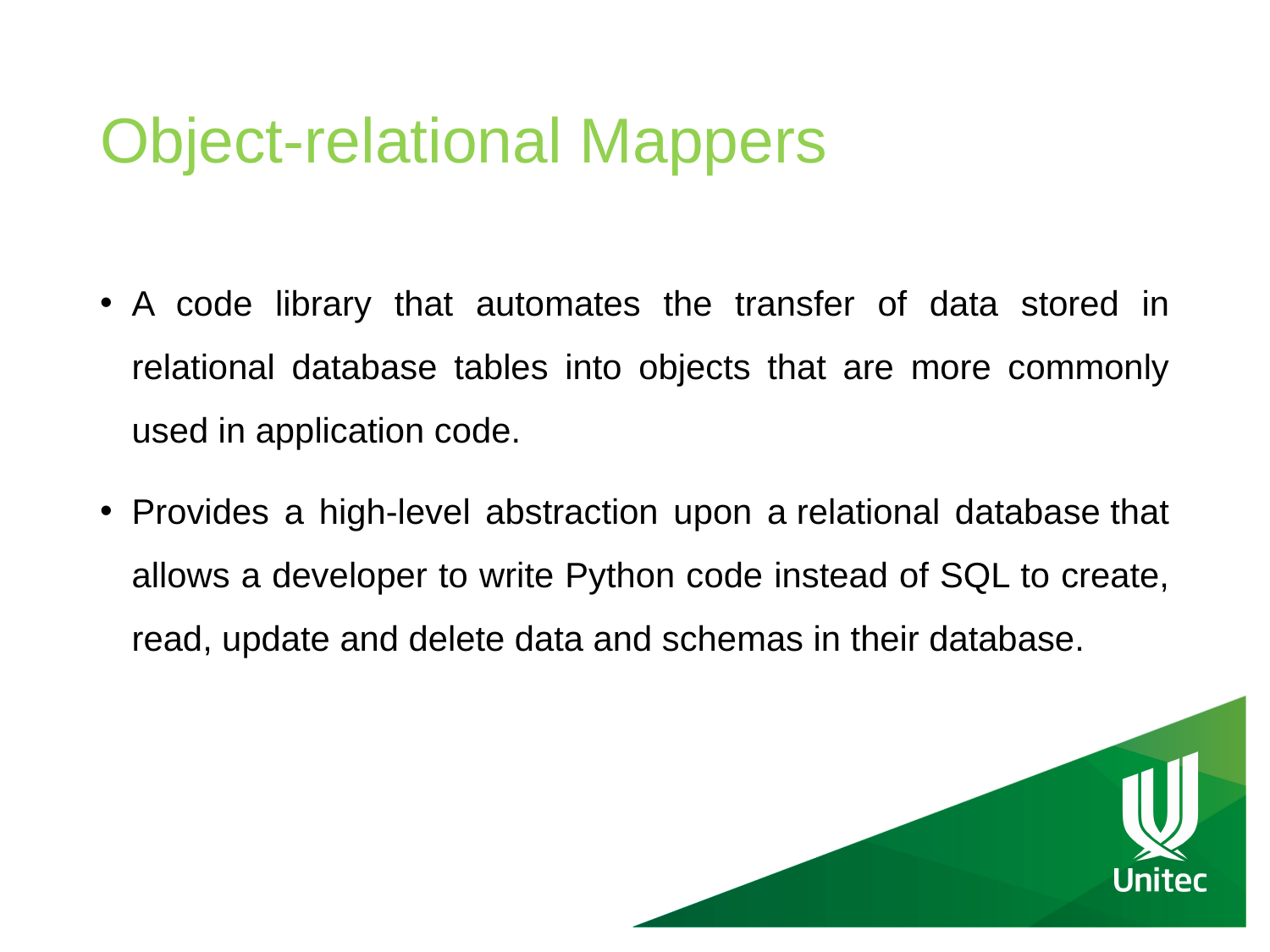

# Object-relational Mappers
A code library that automates the transfer of data stored in relational database tables into objects that are more commonly used in application code.
Provides a high-level abstraction upon a relational database that allows a developer to write Python code instead of SQL to create, read, update and delete data and schemas in their database.